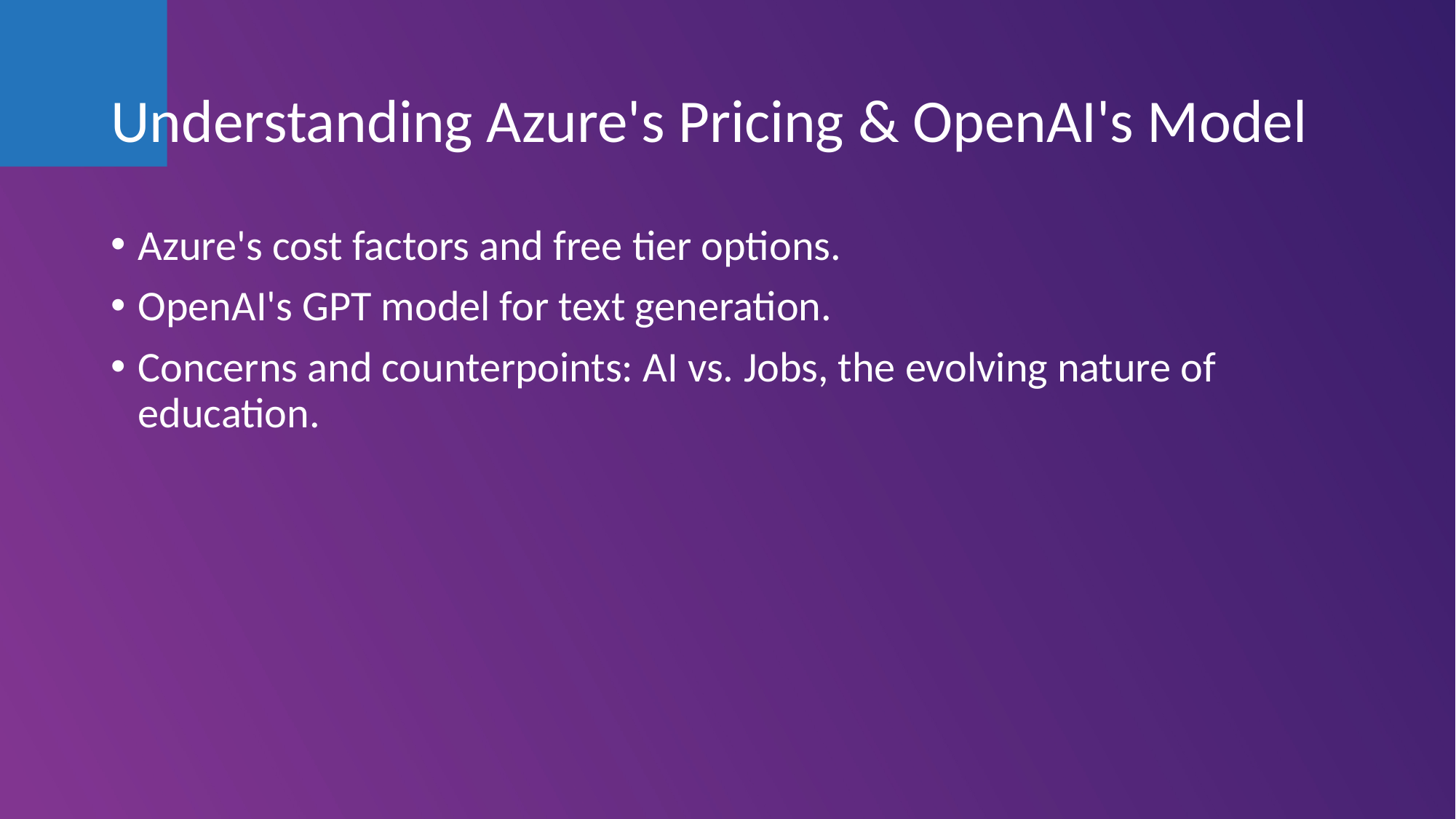

# Understanding Azure's Pricing & OpenAI's Model
Azure's cost factors and free tier options.
OpenAI's GPT model for text generation.
Concerns and counterpoints: AI vs. Jobs, the evolving nature of education.